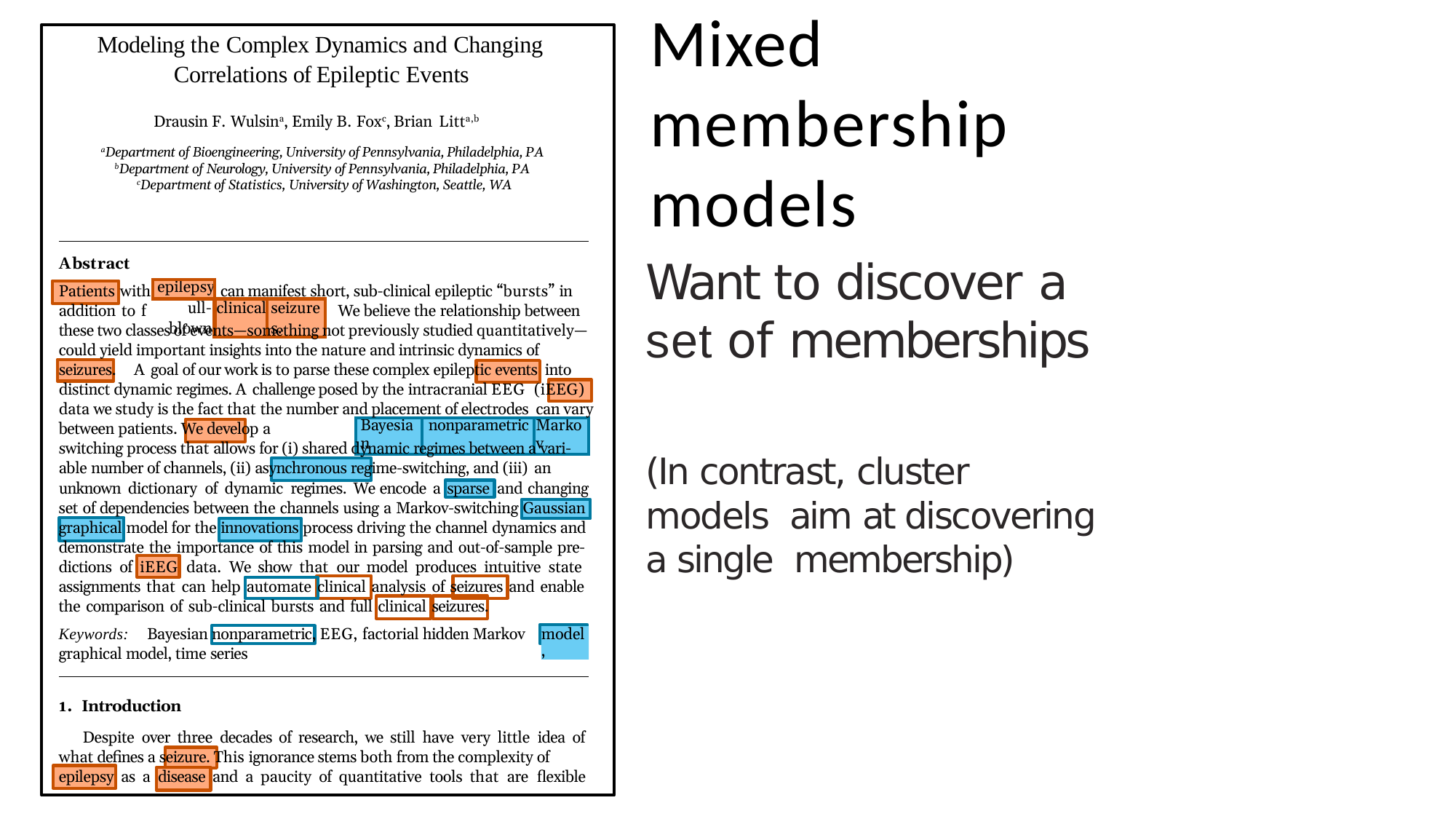

# Mixed membership  models

Modeling the Complex Dynamics and Changing  Correlations of Epileptic Events
Drausin F. Wulsina, Emily B. Foxc, Brian Litta,b
aDepartment of Bioengineering, University of Pennsylvania, Philadelphia, PA  bDepartment of Neurology, University of Pennsylvania, Philadelphia, PA  cDepartment of Statistics, University of Washington, Seattle, WA

Want to discover a
set of memberships

(In contrast, cluster models  aim at discovering a single  membership)
Abstract
Patients with
can manifest short, sub-clinical epileptic “bursts” in
| epilepsy |  |  |
| --- | --- | --- |
| ull-blown | clinical | seizures. |

addition to f	We believe the relationship between  these two classes of events—something not previously studied quantitatively—  could yield important insights into the nature and intrinsic dynamics of  seizures.	A goal of our work is to parse these complex epileptic events  into distinct dynamic regimes. A challenge posed by the intracranial EEG  (iEEG) data we study is the fact that the number and placement of electrodes  can vary between patients. We develop a
switching process that allows for (i) shared dynamic regimes between a vari-  able number of channels, (ii) asynchronous regime-switching, and (iii) an

| Bayesian | nonparametric | Markov |
| --- | --- | --- |

unknown  dictionary  of  dynamic  regimes.  We encode a	and changing
sparse
set of dependencies between the channels using a Markov-switching Gaussian  graphical model for the innovations process driving the channel dynamics and  demonstrate the importance of this model in parsing and out-of-sample pre-  dictions of iEEG data. We show that our model produces intuitive state  assignments that can help automate clinical analysis of seizures and enable  the comparison of sub-clinical bursts and full clinical seizures.
Keywords:	Bayesian nonparametric, EEG, factorial hidden Markov  graphical model, time series

model,

1. Introduction
Despite  over  three  decades  of  research,  we  still  have  very  little  idea of
what defines a seizure. This ignorance stems both from the complexity of  epilepsy  as  a  disease  and  a  paucity  of  quantitative  tools  that  are  flexible